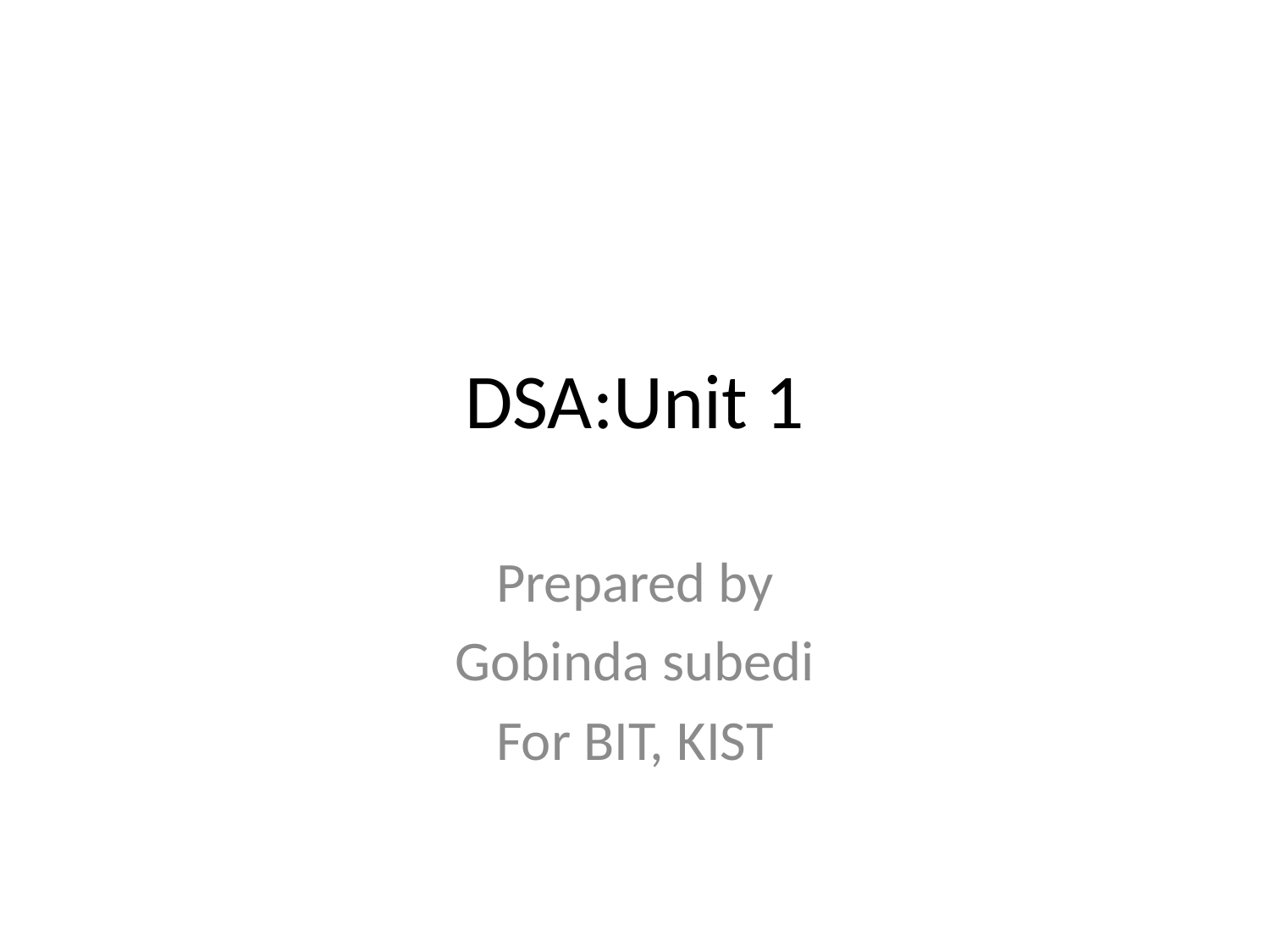

# DSA:Unit 1
Prepared by
Gobinda subedi
For BIT, KIST